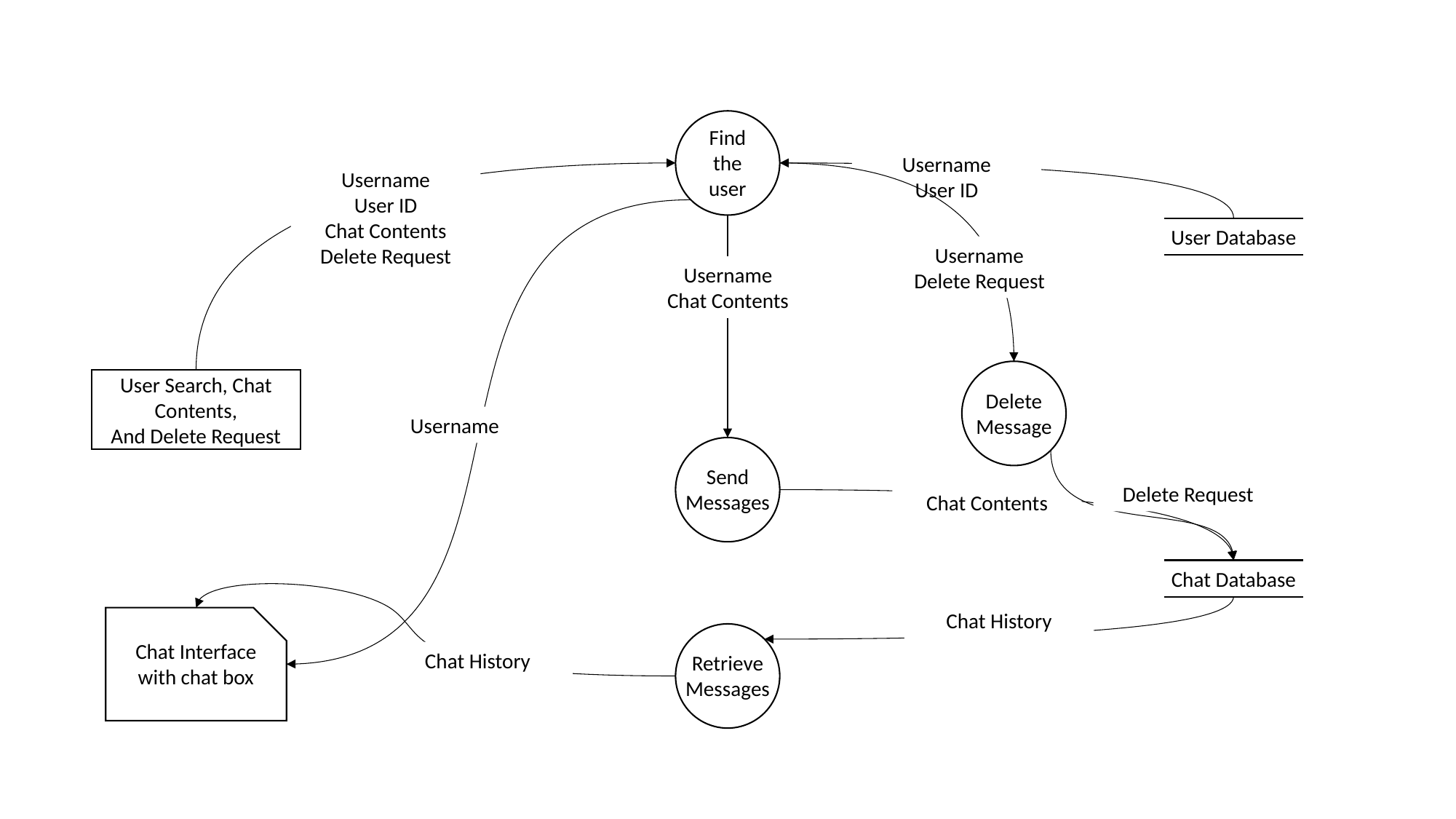

Find the user
Username
User ID
Username
User ID
Chat Contents
Delete Request
User Database
Username
Delete Request
Username
Chat Contents

Delete Message
User Search, Chat Contents,
And Delete Request
Username

Send Messages
Delete Request
Chat Contents
Chat Database
Chat History

Retrieve Messages
Chat Interface with chat box
Chat History